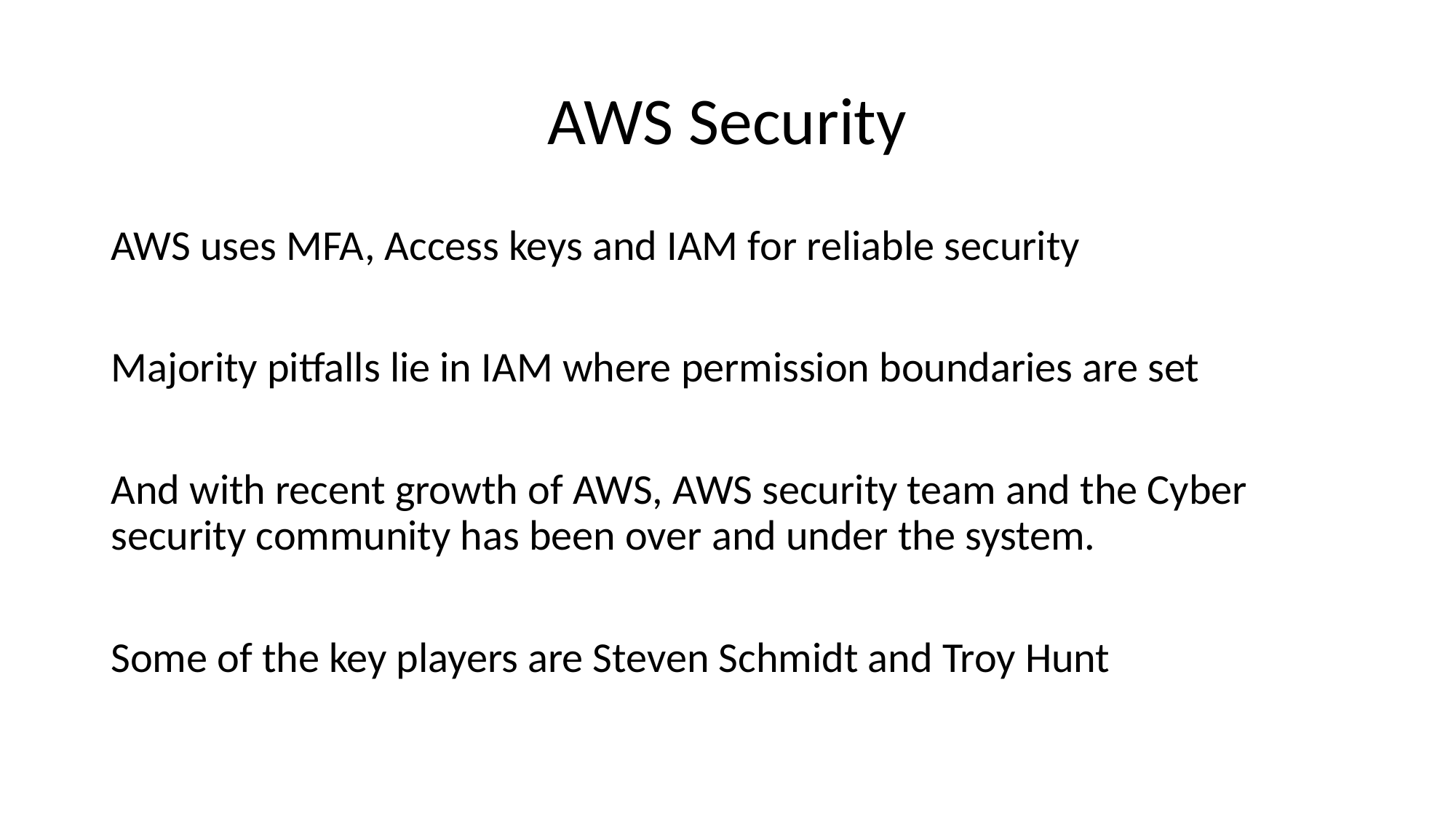

# AWS Security
AWS uses MFA, Access keys and IAM for reliable security

Majority pitfalls lie in IAM where permission boundaries are set

And with recent growth of AWS, AWS security team and the Cyber security community has been over and under the system.

Some of the key players are Steven Schmidt and Troy Hunt